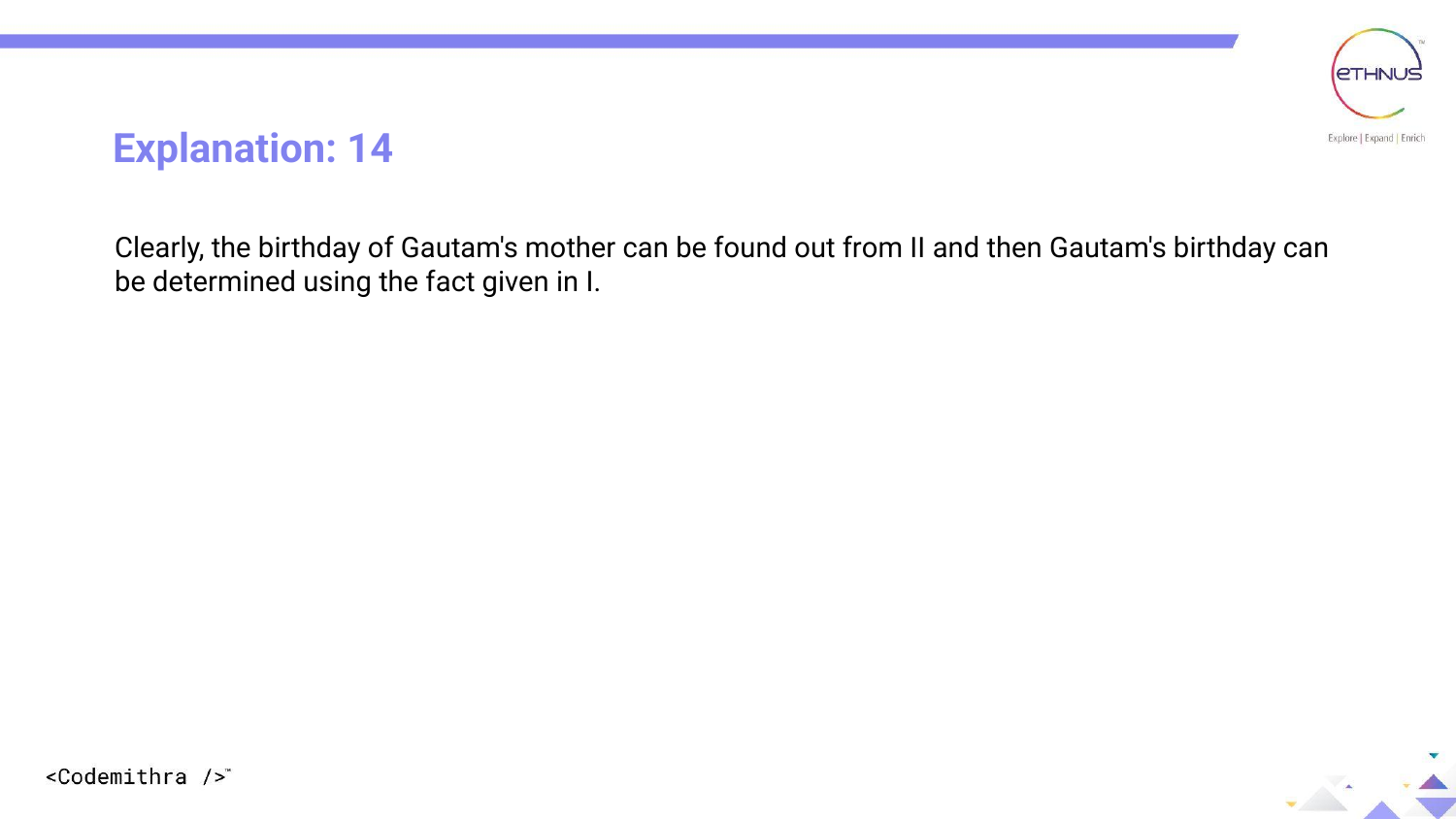

Explanation: 14
Clearly, the birthday of Gautam's mother can be found out from II and then Gautam's birthday can be determined using the fact given in I.